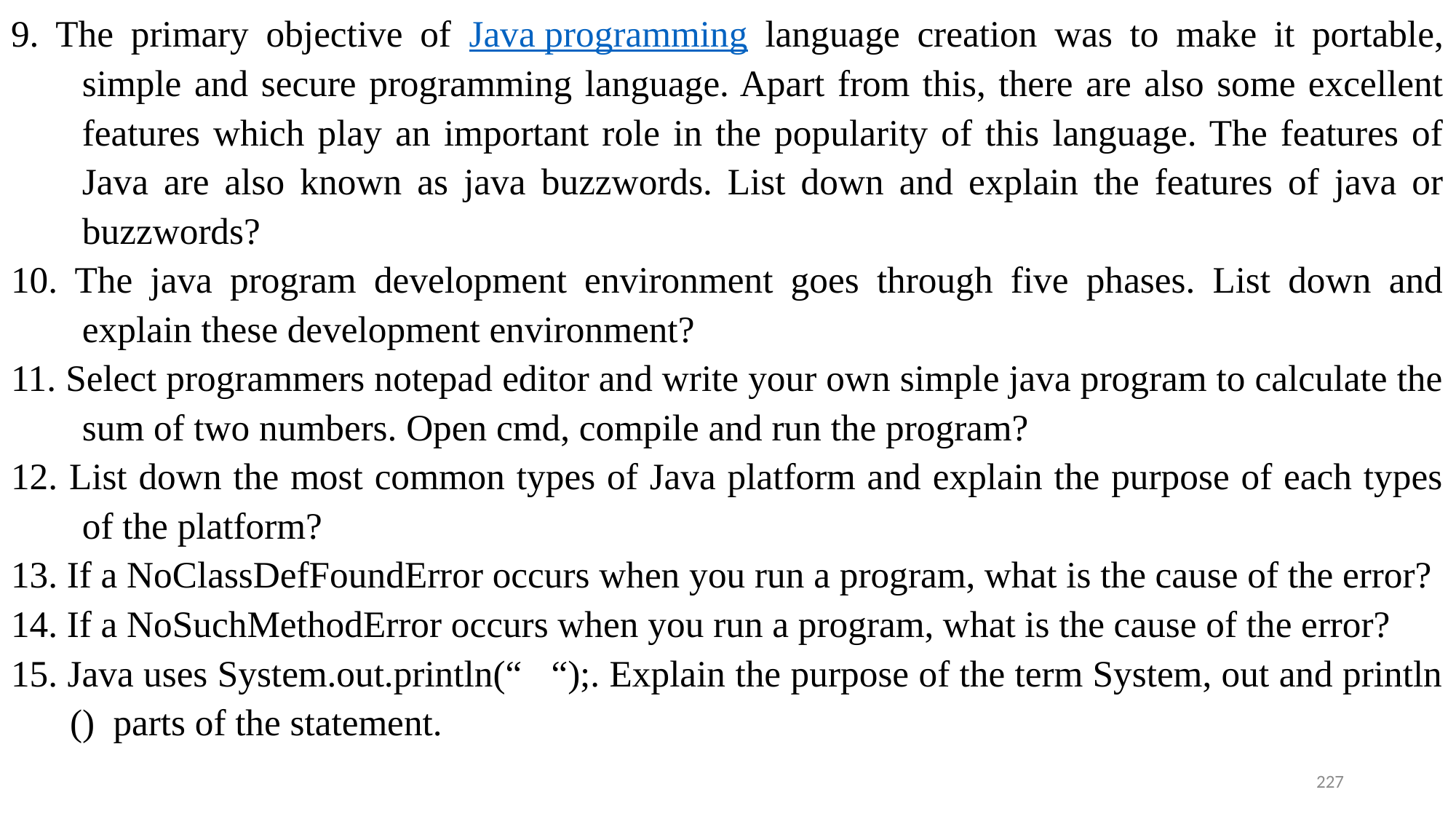

9. The primary objective of Java programming language creation was to make it portable, simple and secure programming language. Apart from this, there are also some excellent features which play an important role in the popularity of this language. The features of Java are also known as java buzzwords. List down and explain the features of java or buzzwords?
10. The java program development environment goes through five phases. List down and explain these development environment?
11. Select programmers notepad editor and write your own simple java program to calculate the sum of two numbers. Open cmd, compile and run the program?
12. List down the most common types of Java platform and explain the purpose of each types of the platform?
13. If a NoClassDefFoundError occurs when you run a program, what is the cause of the error?
14. If a NoSuchMethodError occurs when you run a program, what is the cause of the error?
15. Java uses System.out.println(“   “);. Explain the purpose of the term System, out and println ()  parts of the statement.
227